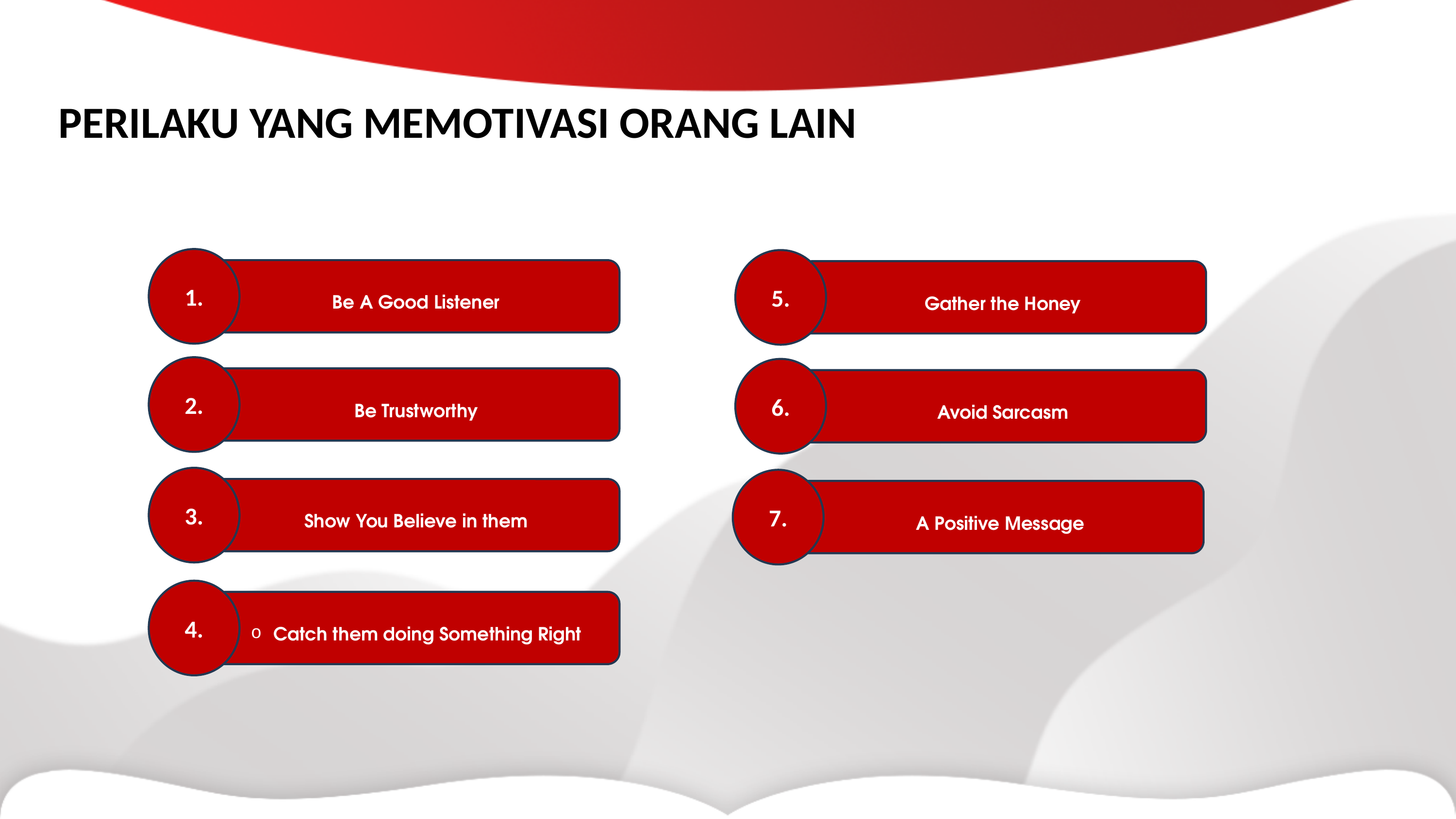

PERILAKU YANG MEMOTIVASI ORANG LAIN
1.
Be A Good Listener
5.
Gather the Honey
2.
Be Trustworthy
6.
Avoid Sarcasm
3.
Show You Believe in them
7.
A Positive Message
4.
Catch them doing Something Right
Stephen P Robbins mendefinisikan kepemimpinan sebagai “ ... the ability to influence a group toward the achievement of goals.”..  (Stephen P. Robbins, 2003:130).